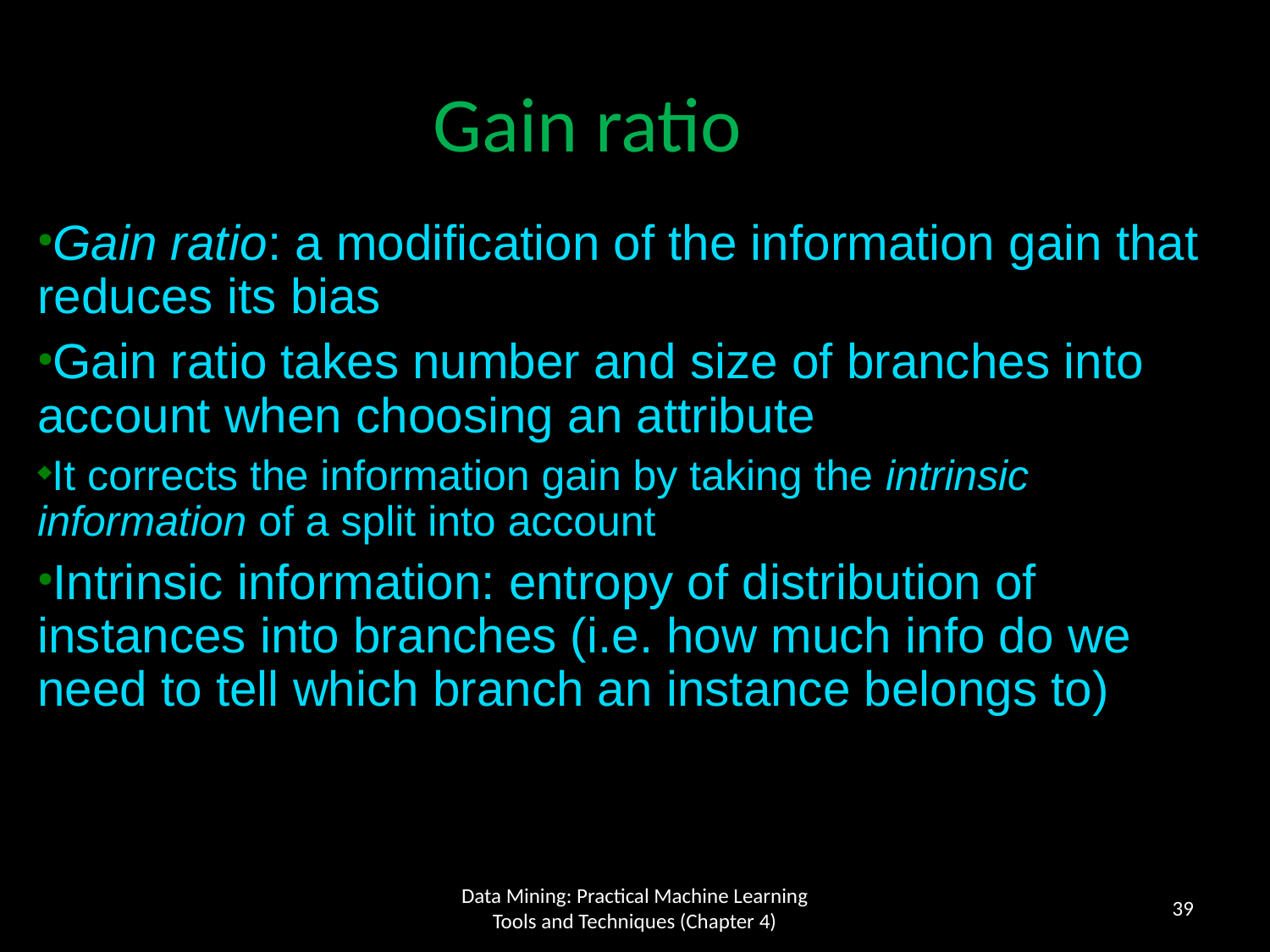

Gain ratio
Gain ratio: a modification of the information gain that reduces its bias
Gain ratio takes number and size of branches into account when choosing an attribute
It corrects the information gain by taking the intrinsic information of a split into account
Intrinsic information: entropy of distribution of instances into branches (i.e. how much info do we need to tell which branch an instance belongs to)
39
Data Mining: Practical Machine Learning Tools and Techniques (Chapter 4)